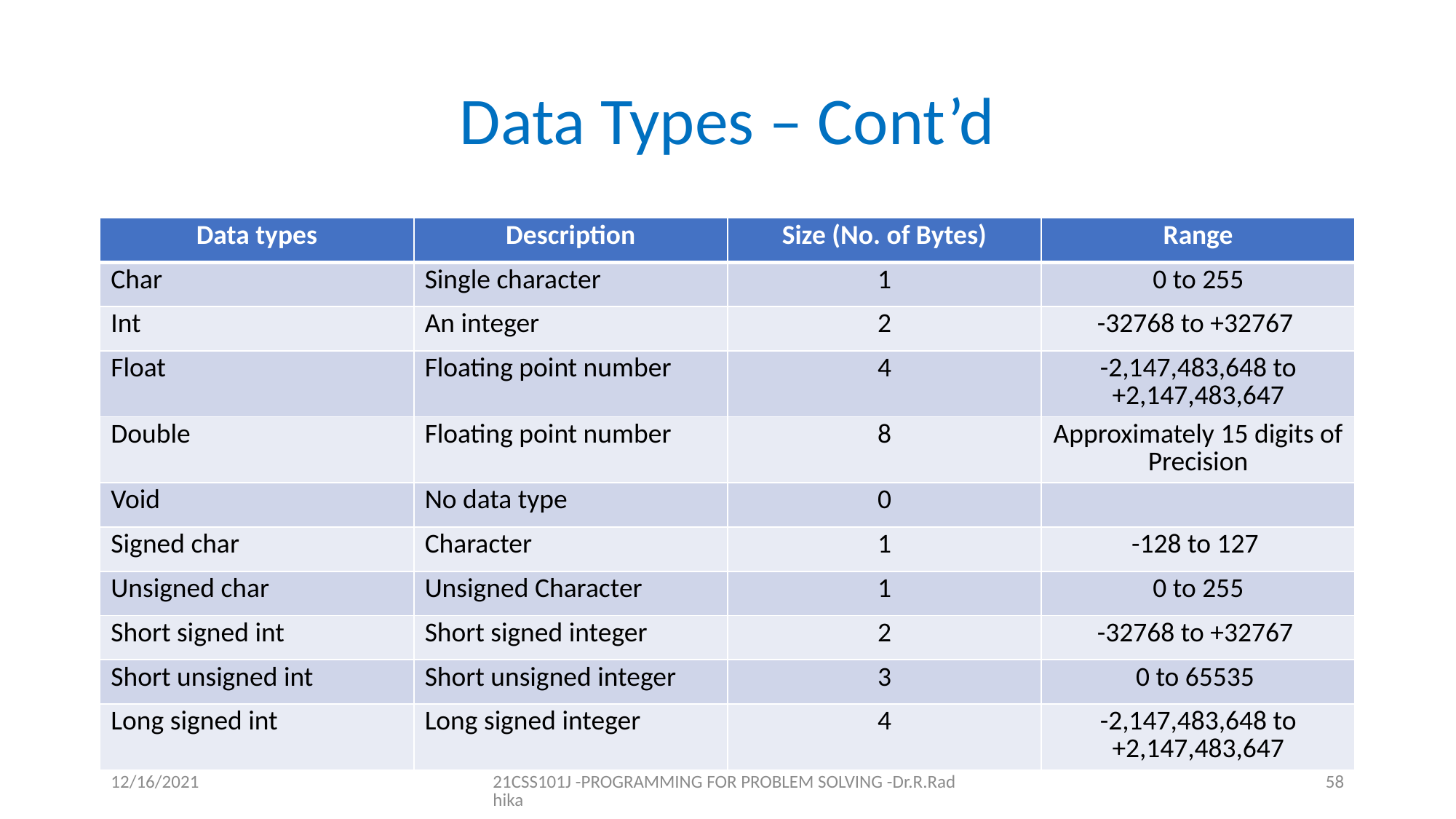

# Data Types – Cont’d
| Data types | Description | Size (No. of Bytes) | Range |
| --- | --- | --- | --- |
| Char | Single character | 1 | 0 to 255 |
| Int | An integer | 2 | -32768 to +32767 |
| Float | Floating point number | 4 | -2,147,483,648 to +2,147,483,647 |
| Double | Floating point number | 8 | Approximately 15 digits of Precision |
| Void | No data type | 0 |  |
| Signed char | Character | 1 | -128 to 127 |
| Unsigned char | Unsigned Character | 1 | 0 to 255 |
| Short signed int | Short signed integer | 2 | -32768 to +32767 |
| Short unsigned int | Short unsigned integer | 3 | 0 to 65535 |
| Long signed int | Long signed integer | 4 | -2,147,483,648 to +2,147,483,647 |
12/16/2021
21CSS101J -PROGRAMMING FOR PROBLEM SOLVING -Dr.R.Radhika
58